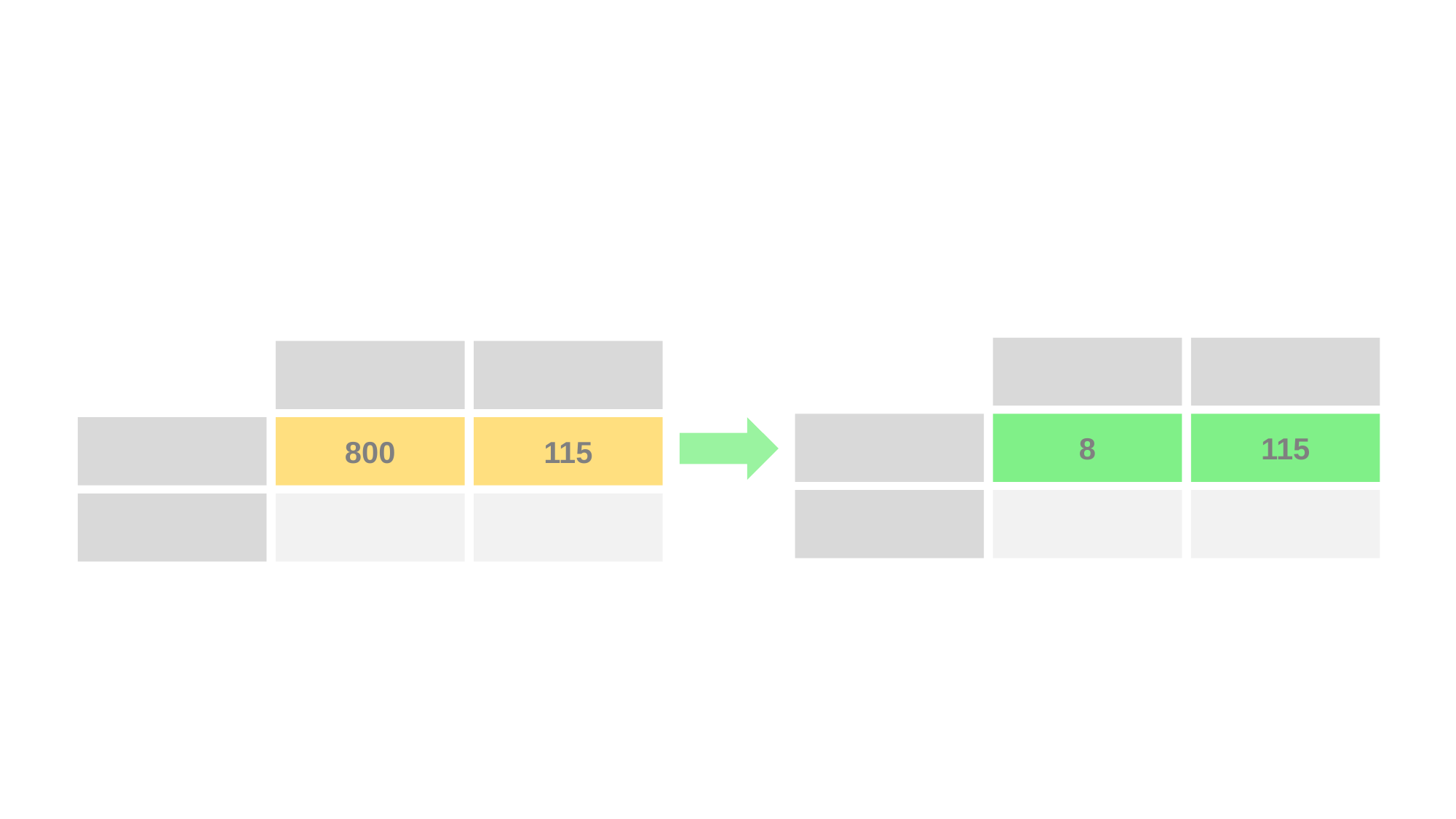

# Remove Trailing Zero

8
115

800
115